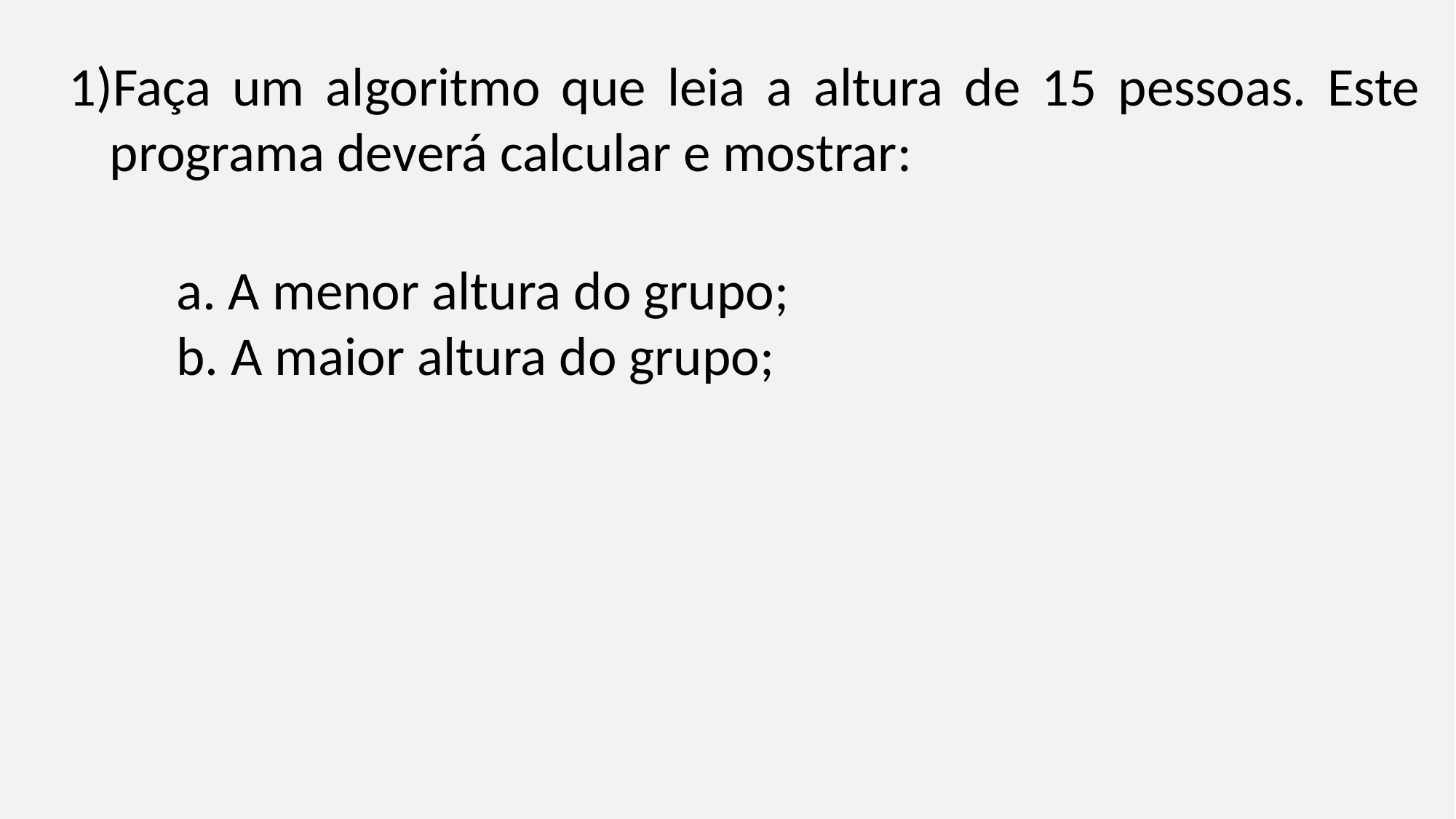

Faça um algoritmo que leia a altura de 15 pessoas. Este programa deverá calcular e mostrar:

a. A menor altura do grupo;
b. A maior altura do grupo;